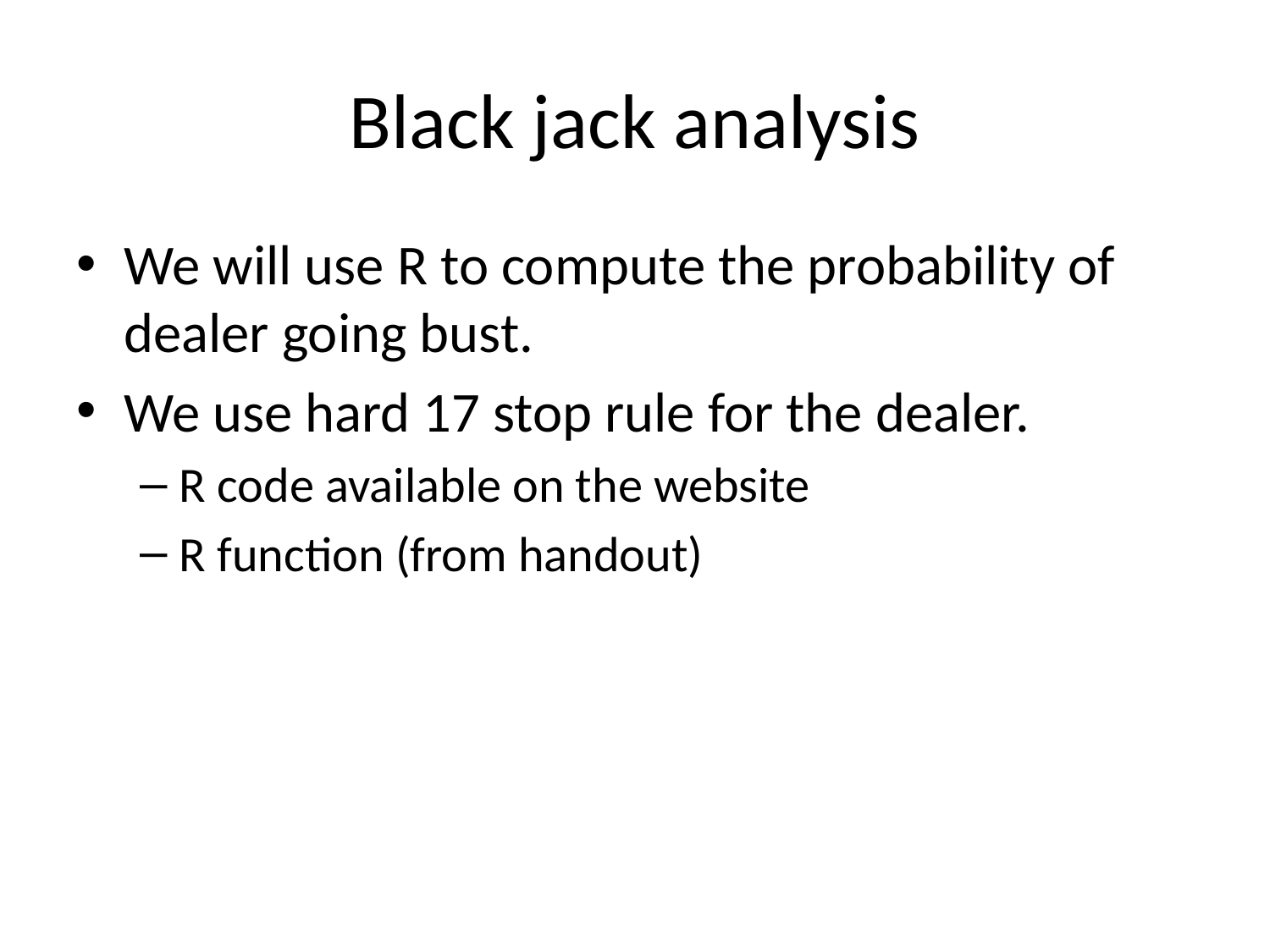

# Black jack analysis
We will use R to compute the probability of dealer going bust.
We use hard 17 stop rule for the dealer.
R code available on the website
R function (from handout)